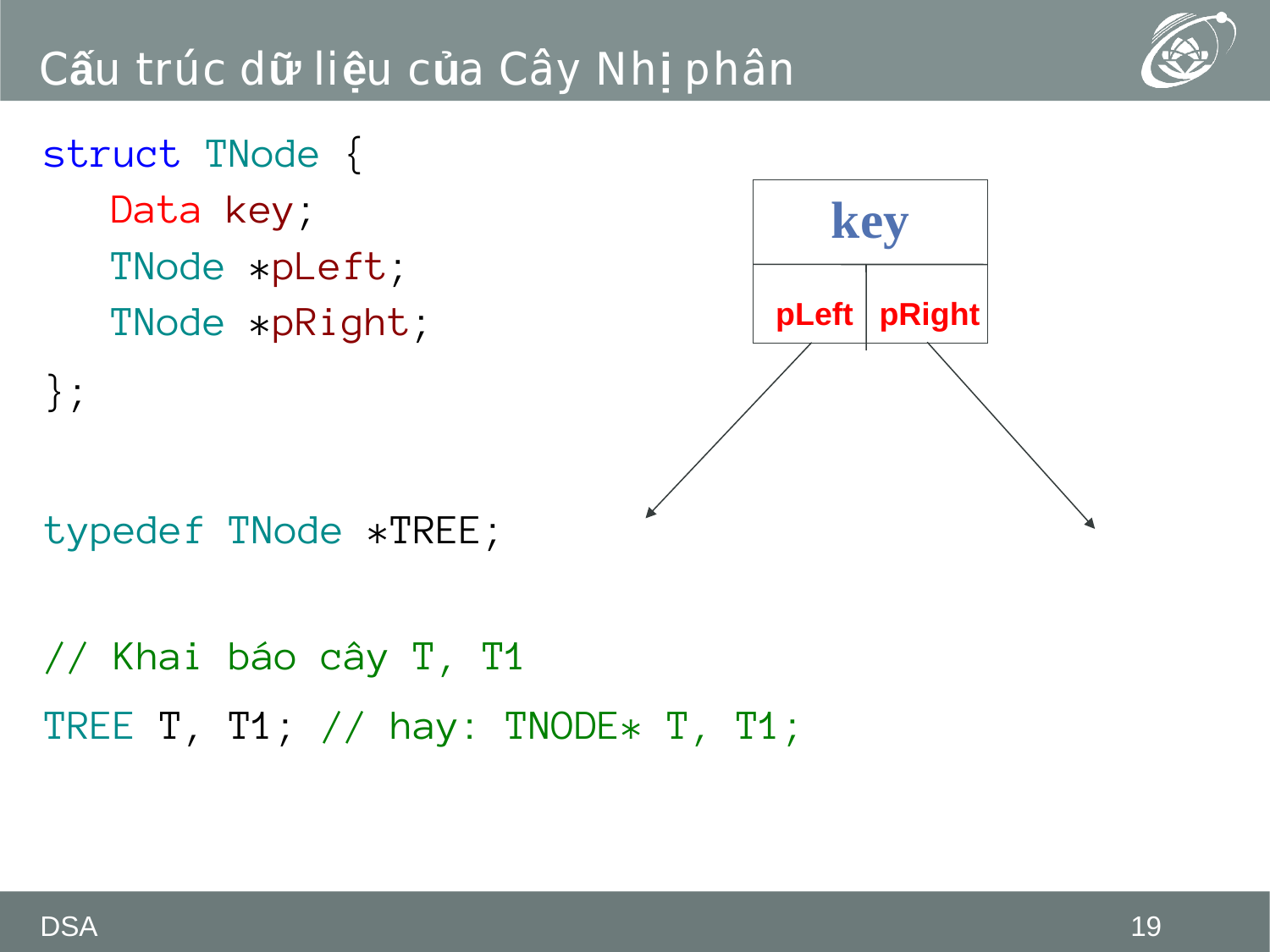

# Cấu trúc dữ liệu của Cây Nhị phân
struct TNode {
Data key;
TNode *pLeft;
TNode *pRight;
};

typedef TNode *TREE;

// Khai báo cây T, T1
TREE T, T1; // hay: TNODE* T, T1;
key

pLeft
pRight

DSA
19